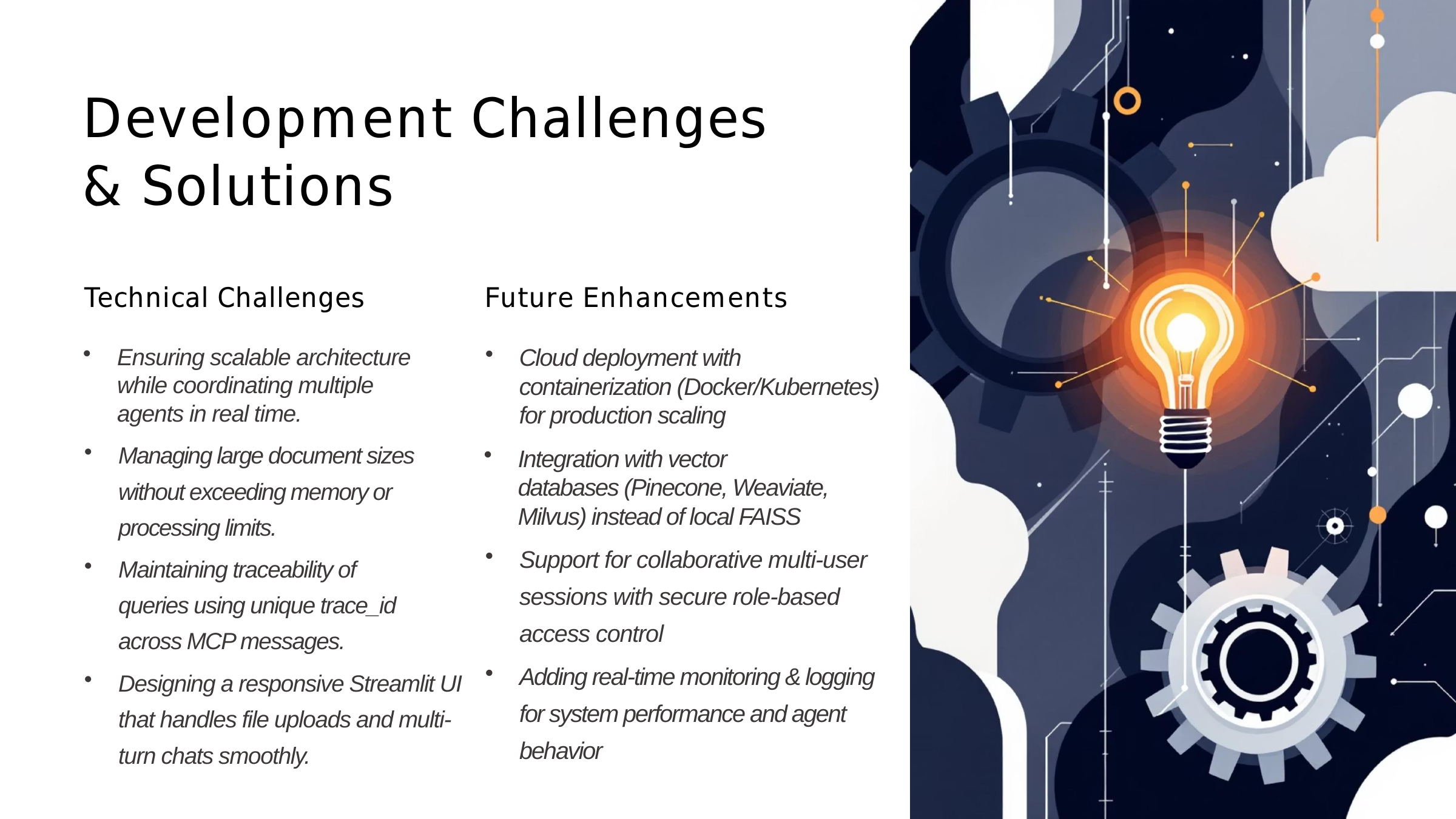

# Development Challenges & Solutions
Technical Challenges
Future Enhancements
Ensuring scalable architecture while coordinating multiple agents in real time.
Managing large document sizes without exceeding memory or processing limits.
Maintaining traceability of queries using unique trace_id across MCP messages.
Designing a responsive Streamlit UI that handles file uploads and multi-turn chats smoothly.
Cloud deployment with containerization (Docker/Kubernetes) for production scaling
Integration with vector databases (Pinecone, Weaviate, Milvus) instead of local FAISS
Support for collaborative multi-user sessions with secure role-based access control
Adding real-time monitoring & logging for system performance and agent behavior